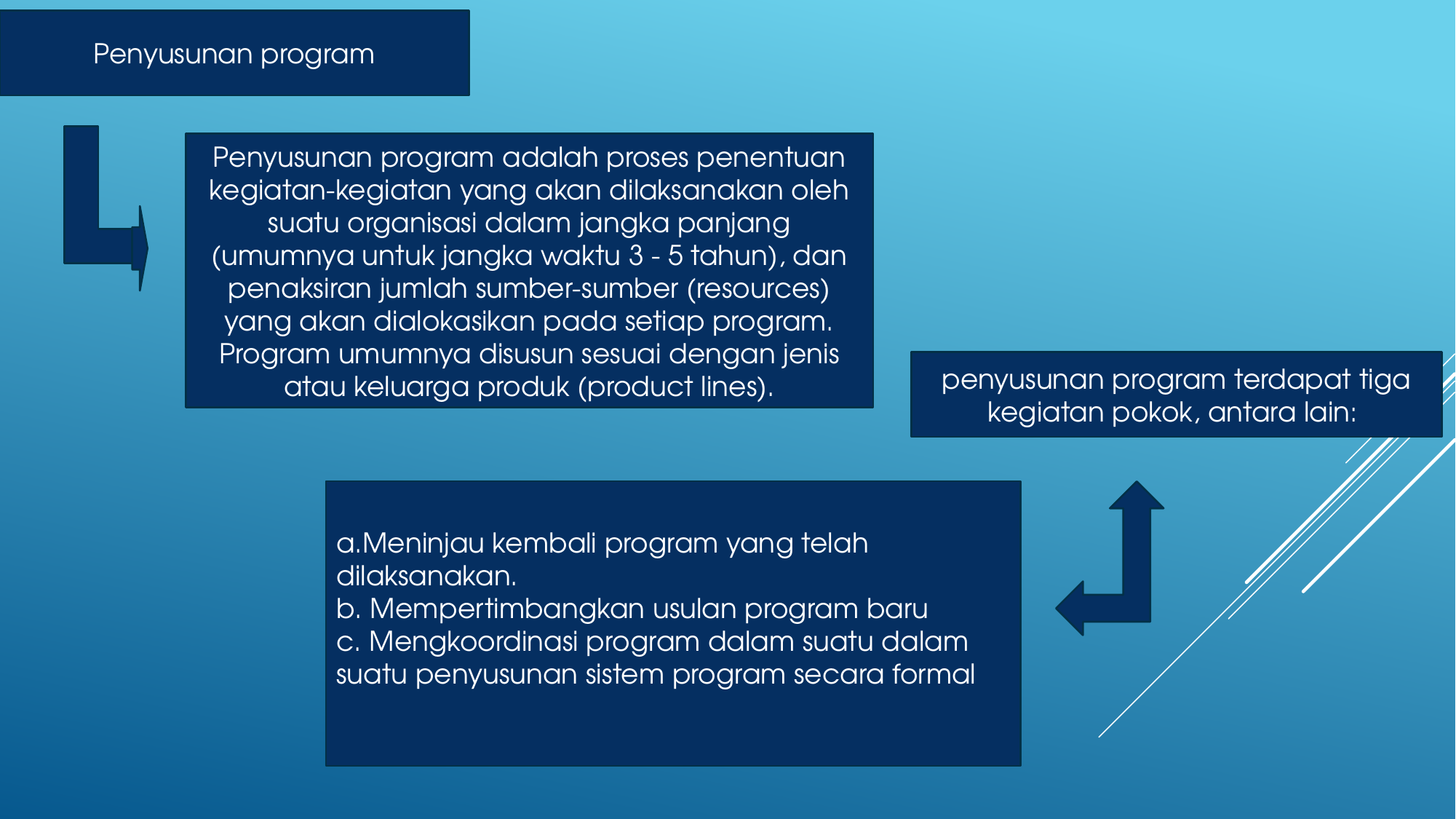

Penyusunan program

Penyusunan program adalah proses penentuan kegiatan-kegiatan yang akan dilaksanakan oleh suatu organisasi dalam jangka panjang (umumnya untuk jangka waktu 3 - 5 tahun), dan penaksiran jumlah sumber-sumber (resources) yang akan dialokasikan pada setiap program. Program umumnya disusun sesuai dengan jenis atau keluarga produk (product lines).

penyusunan program terdapat tiga kegiatan pokok, antara lain:
a.Meninjau kembali program yang telah dilaksanakan.
b. Mempertimbangkan usulan program baru
c. Mengkoordinasi program dalam suatu dalam suatu penyusunan sistem program secara formal